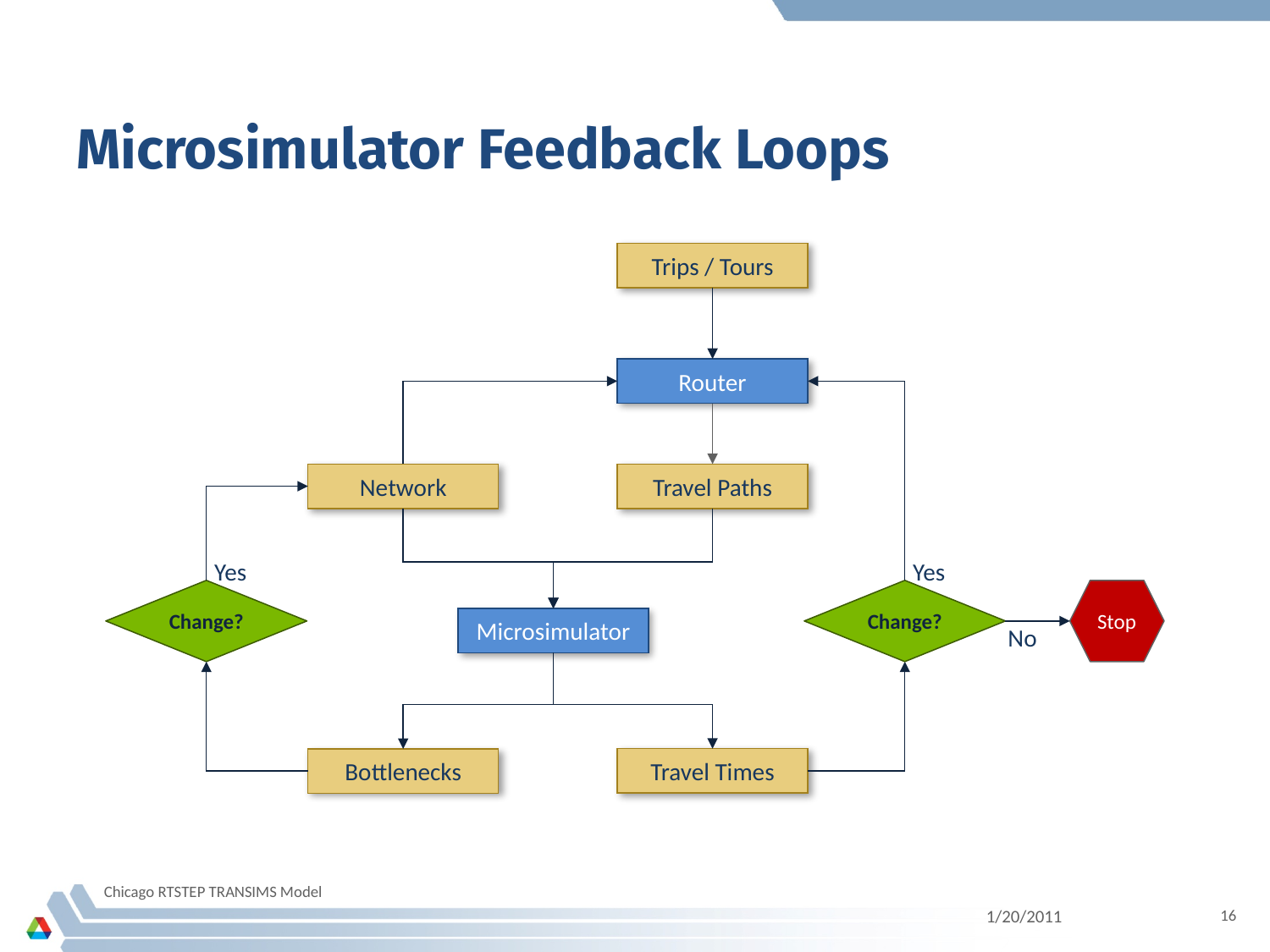

# Microsimulator Feedback Loops
Trips / Tours
Router
Network
Travel Paths
Yes
Yes
Change?
Change?
Stop
Microsimulator
No
Travel Times
Bottlenecks
Chicago RTSTEP TRANSIMS Model
1/20/2011
16